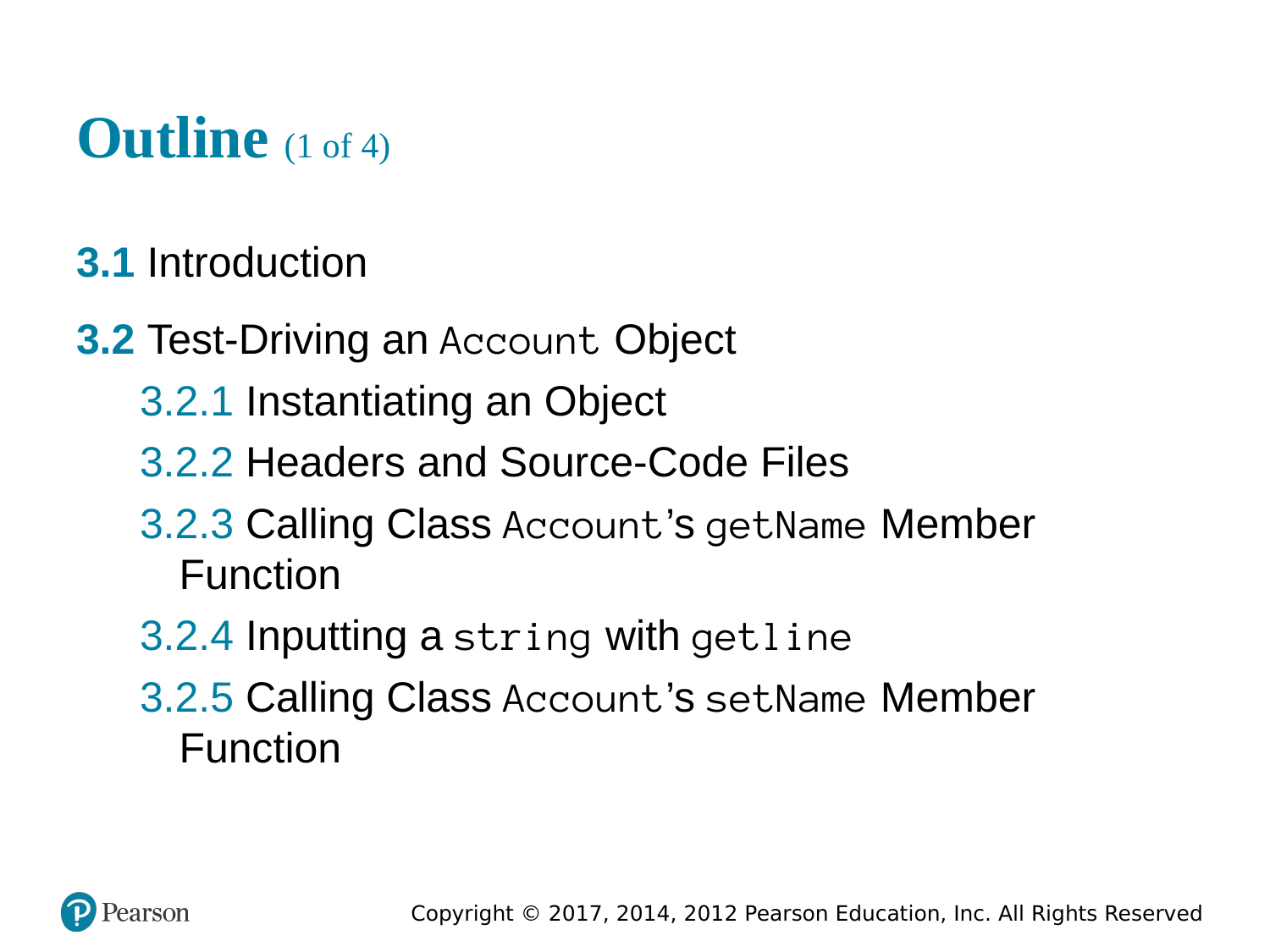

# Outline (1 of 4)
3.1 Introduction
3.2 Test-Driving an Account Object
3.2.1 Instantiating an Object
3.2.2 Headers and Source-Code Files
3.2.3 Calling Class Account’s getName Member Function
3.2.4 Inputting a string with getline
3.2.5 Calling Class Account’s setName Member Function